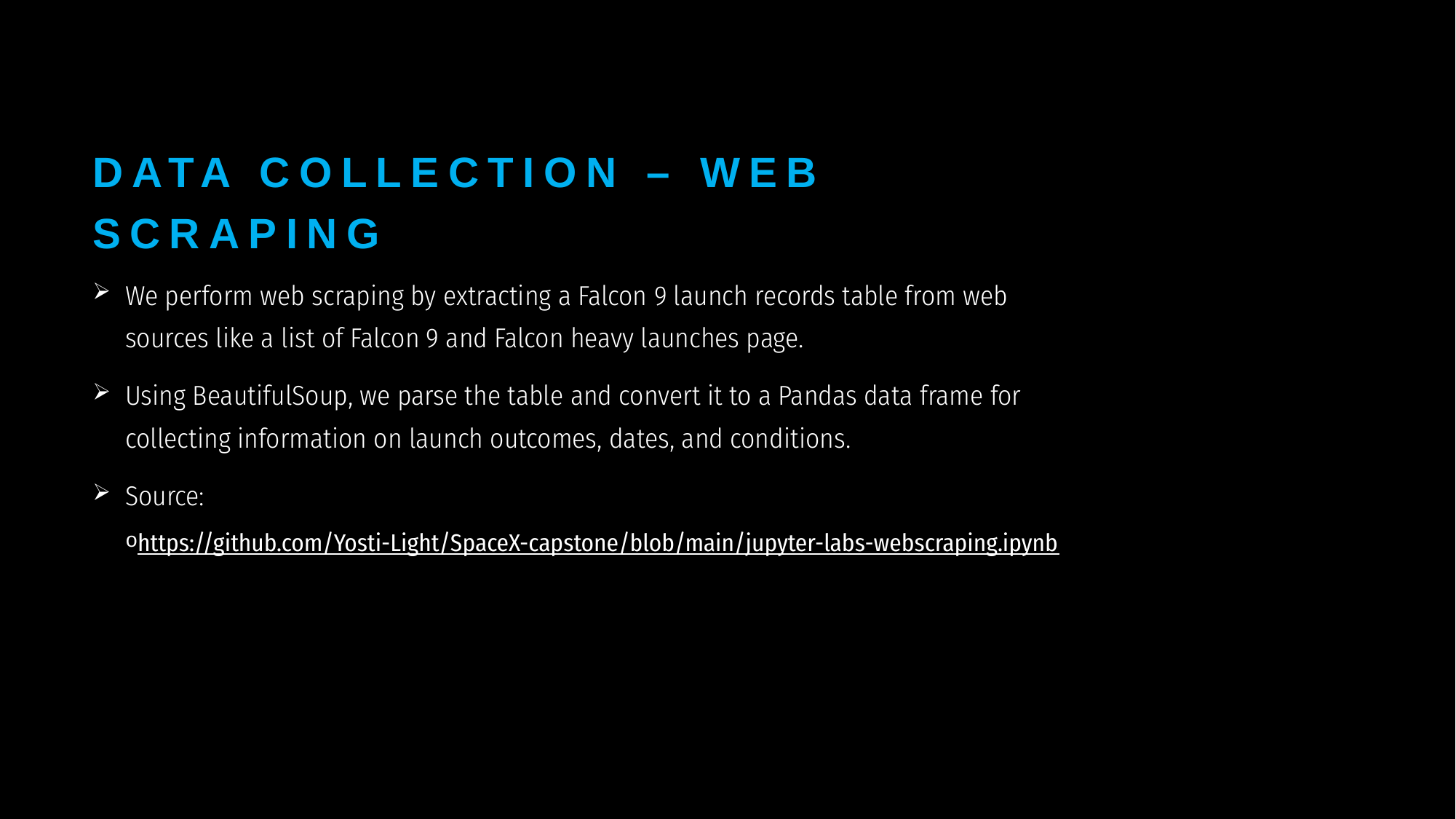

# Data Collection – Web Scraping
We perform web scraping by extracting a Falcon 9 launch records table from web sources like a list of Falcon 9 and Falcon heavy launches page.
Using BeautifulSoup, we parse the table and convert it to a Pandas data frame for collecting information on launch outcomes, dates, and conditions.
Source:
https://github.com/Yosti-Light/SpaceX-capstone/blob/main/jupyter-labs-webscraping.ipynb